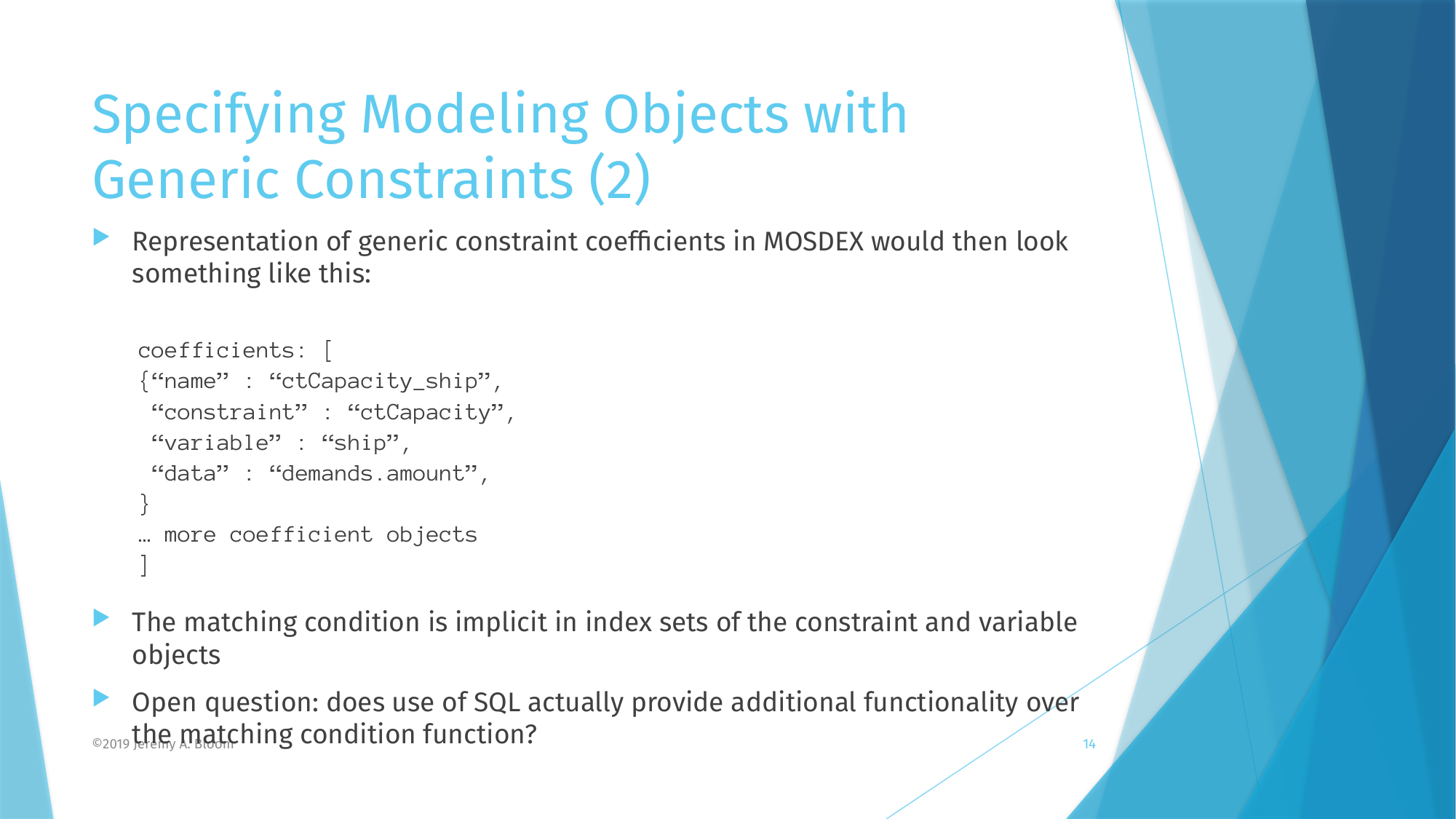

# Specifying Modeling Objects with Generic Constraints (2)
Representation of generic constraint coefficients in MOSDEX would then look something like this:

coefficients: [
	{“name” : “ctCapacity_ship”,
	 “constraint” : “ctCapacity”,
	 “variable” : “ship”,
	 “data” : “demands.amount”,
	}
	… more coefficient objects
]
The matching condition is implicit in index sets of the constraint and variable objects
Open question: does use of SQL actually provide additional functionality over the matching condition function?

©2019 Jeremy A. Bloom
14